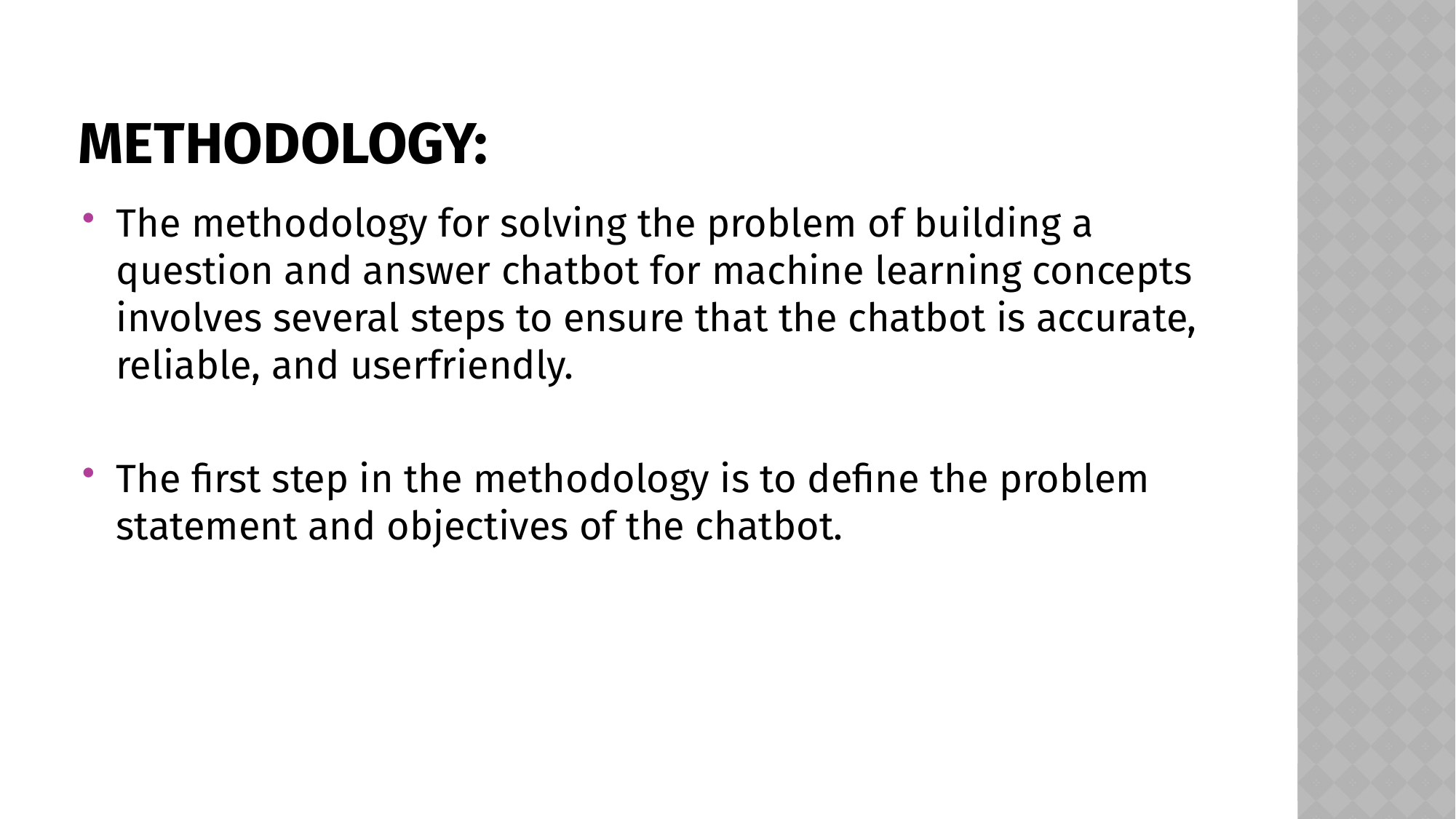

# METHODOLOGY:
The methodology for solving the problem of building a question and answer chatbot for machine learning concepts involves several steps to ensure that the chatbot is accurate, reliable, and userfriendly.

The first step in the methodology is to define the problem statement and objectives of the chatbot.